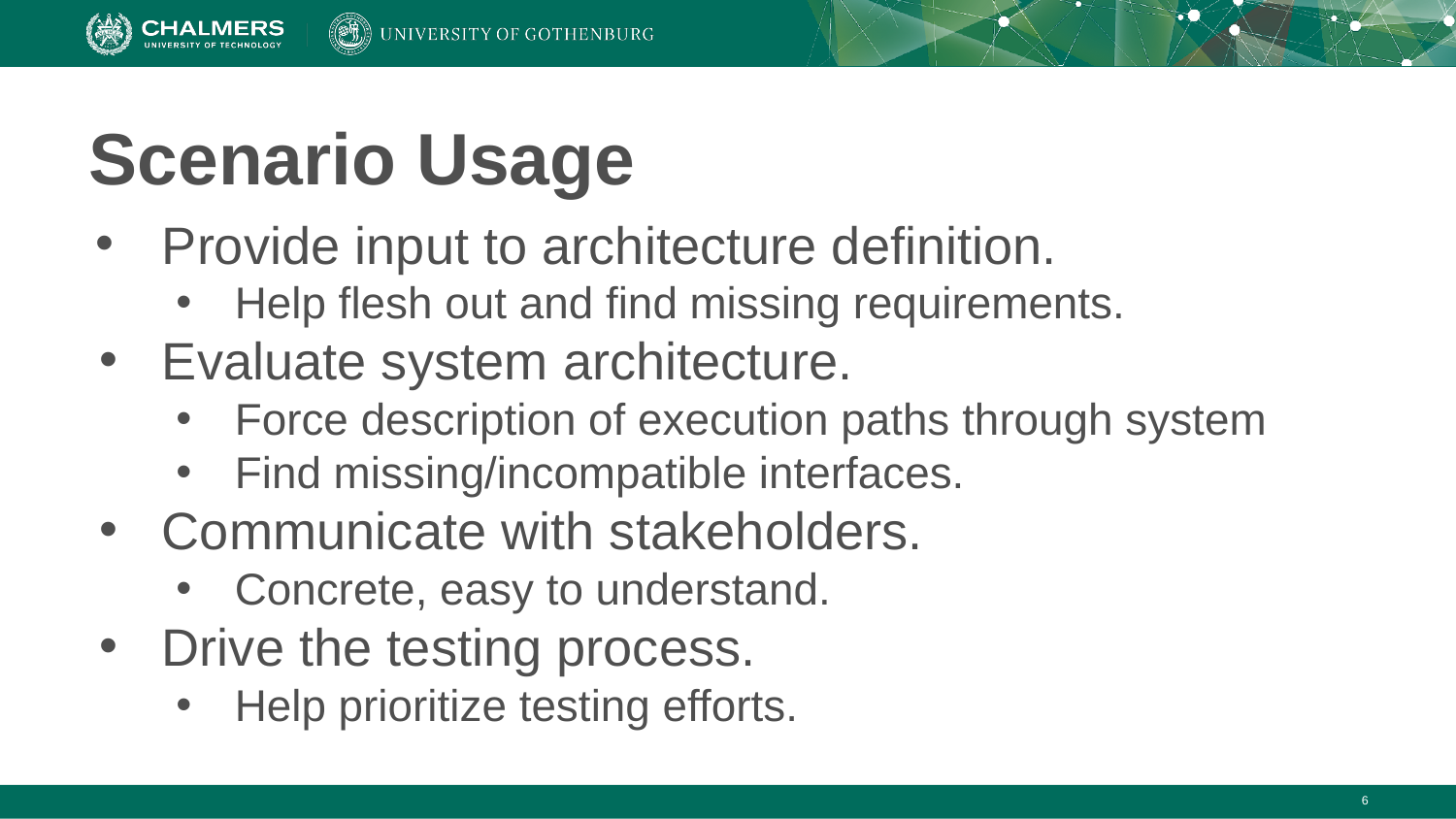

# Scenario Usage
Provide input to architecture definition.
Help flesh out and find missing requirements.
Evaluate system architecture.
Force description of execution paths through system
Find missing/incompatible interfaces.
Communicate with stakeholders.
Concrete, easy to understand.
Drive the testing process.
Help prioritize testing efforts.
6